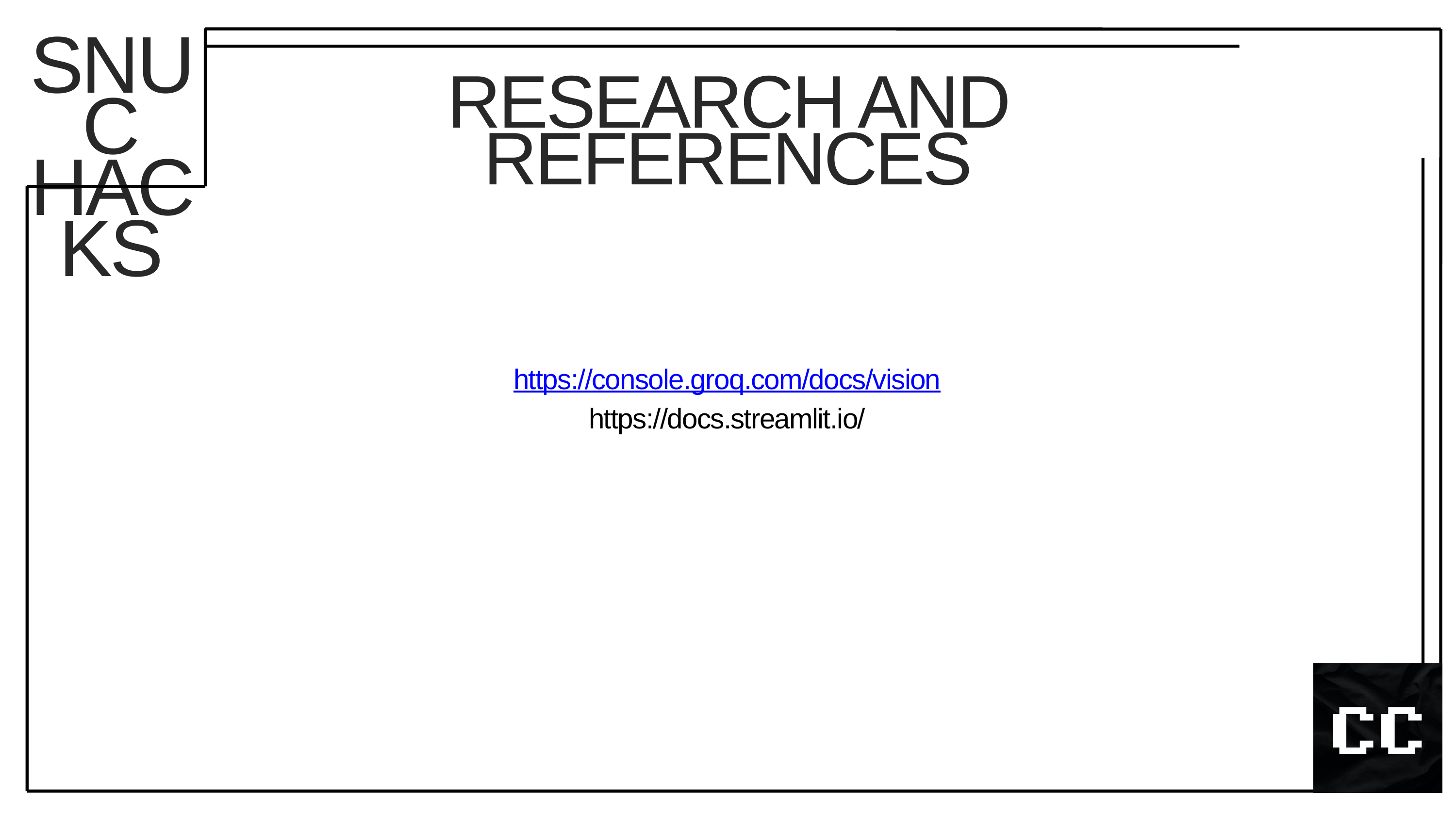

SNUC
HACKS
RESEARCH AND REFERENCES

https://console.groq.com/docs/vision
https://docs.streamlit.io/